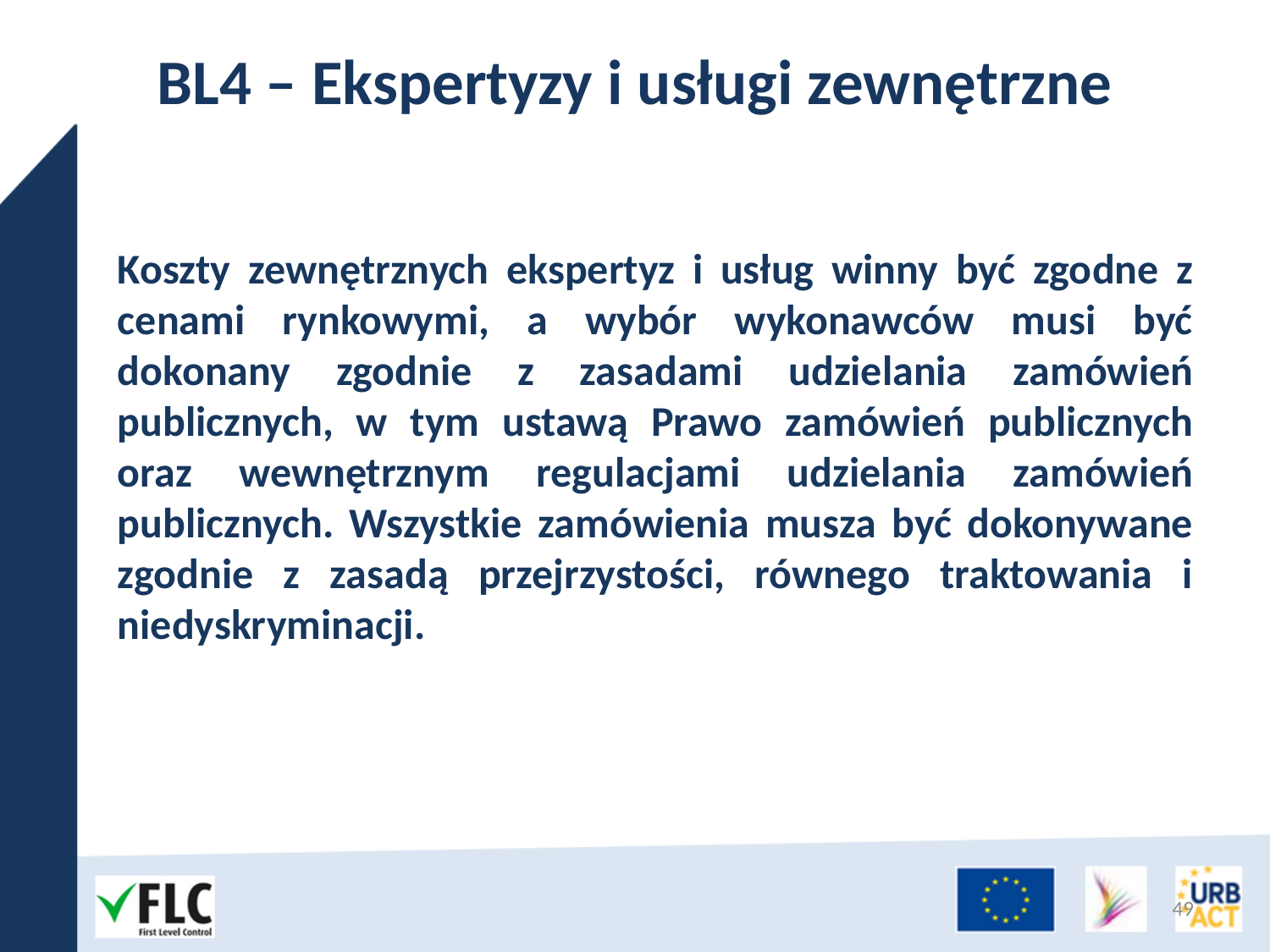

# BL4 – Ekspertyzy i usługi zewnętrzne

Koszty zewnętrznych ekspertyz i usług winny być zgodne z cenami rynkowymi, a wybór wykonawców musi być dokonany zgodnie z zasadami udzielania zamówień publicznych, w tym ustawą Prawo zamówień publicznych oraz wewnętrznym regulacjami udzielania zamówień publicznych. Wszystkie zamówienia musza być dokonywane zgodnie z zasadą przejrzystości, równego traktowania i niedyskryminacji.

49